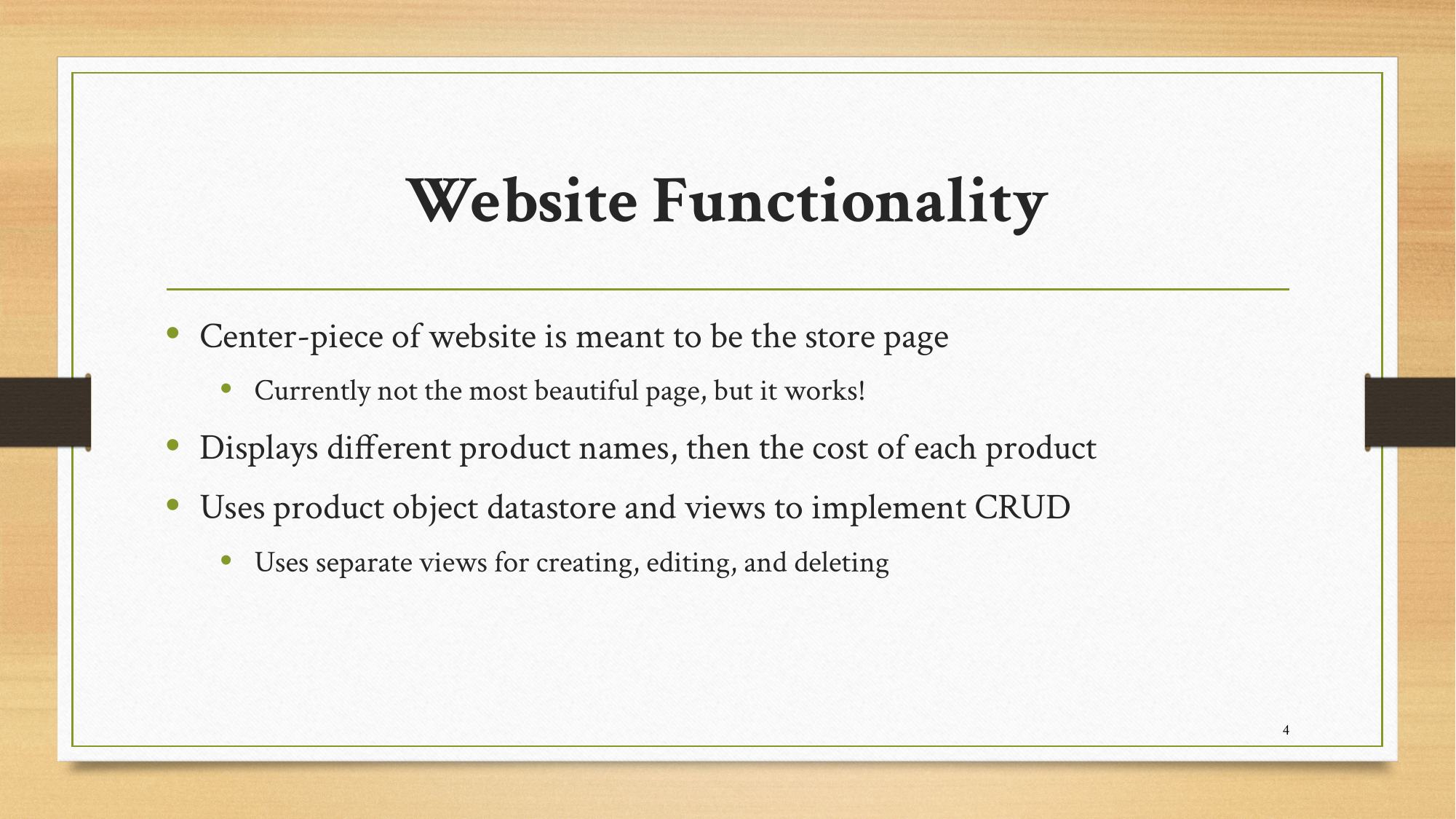

# Website Functionality
Center-piece of website is meant to be the store page
Currently not the most beautiful page, but it works!
Displays different product names, then the cost of each product
Uses product object datastore and views to implement CRUD
Uses separate views for creating, editing, and deleting
4